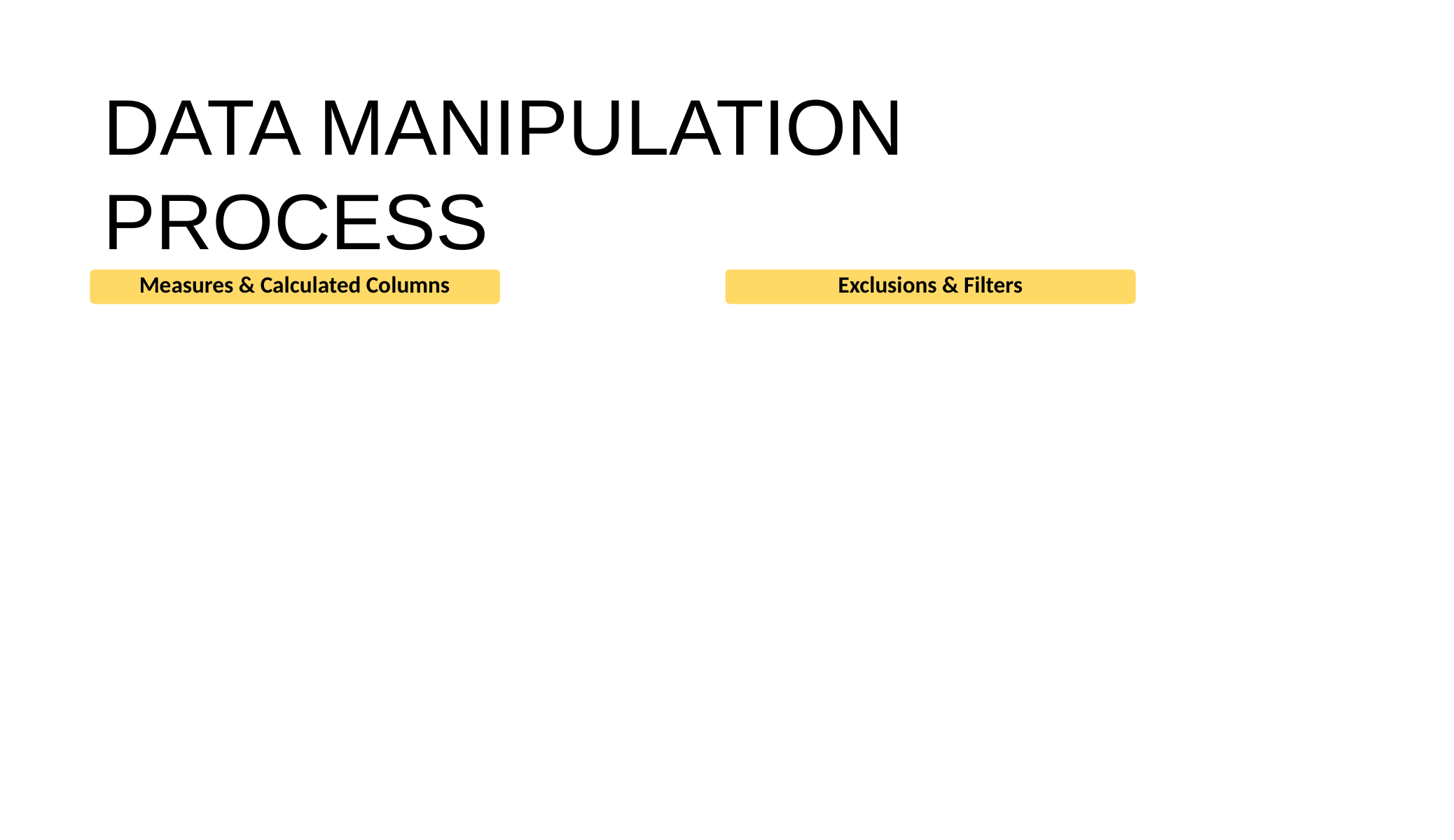

# DATA MANIPULATION PROCESS
Measures & Calculated Columns
Exclusions & Filters

Average Order Value (AOV)
Removed Blank Columns from ‘Shipped Date’
Shipment Cost Per Order (SCPO)
On-time Delivery Rate (OTDR)
Order Fulfilment Time (OFT)
2013 data starts from July only. So, sales growth
calculated from July 2013 to April 2015.